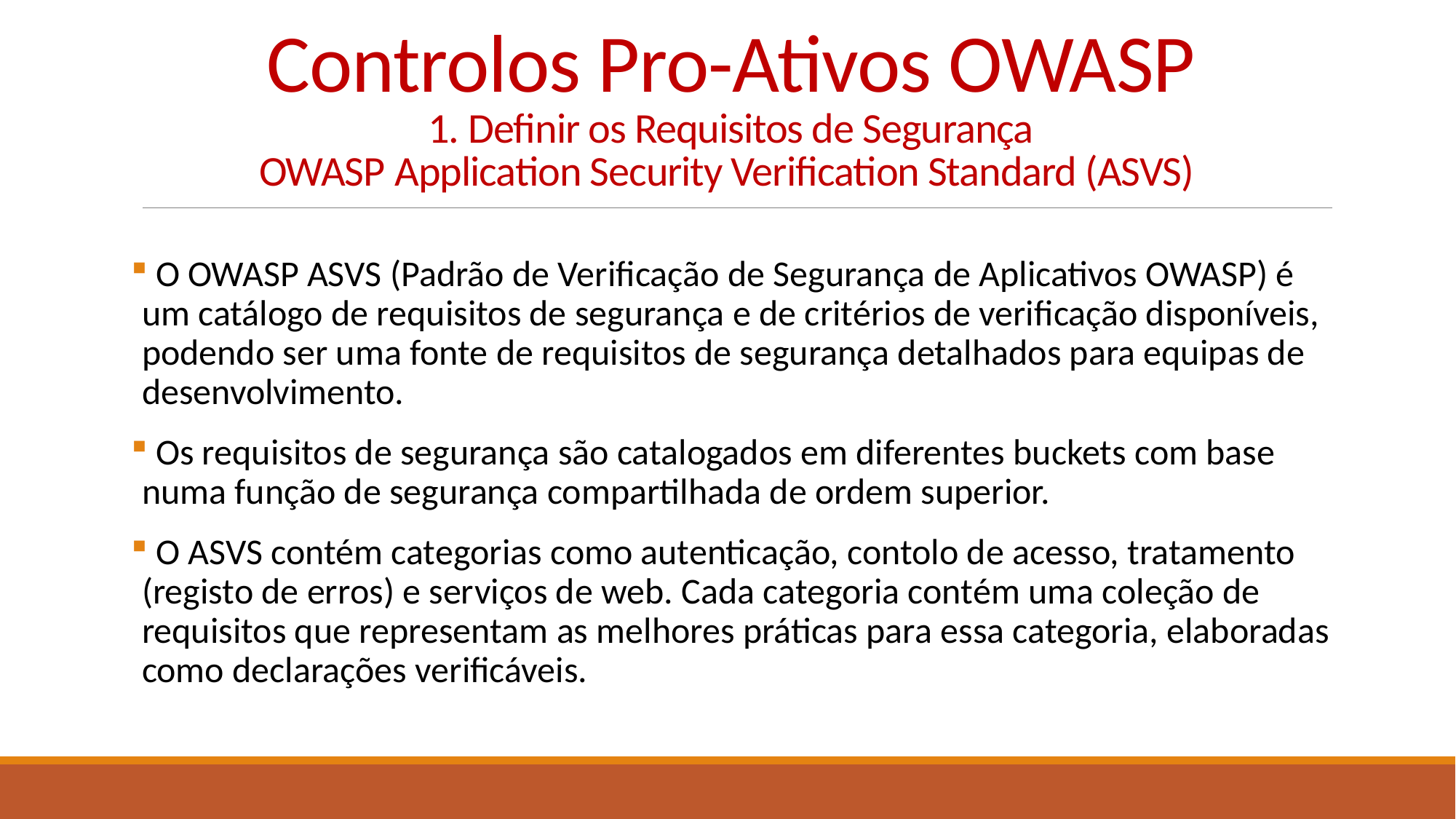

# Controlos Pro-Ativos OWASP 1. Definir os Requisitos de Segurança OWASP Application Security Verification Standard (ASVS)
 O OWASP ASVS (Padrão de Verificação de Segurança de Aplicativos OWASP) é um catálogo de requisitos de segurança e de critérios de verificação disponíveis, podendo ser uma fonte de requisitos de segurança detalhados para equipas de desenvolvimento.
 Os requisitos de segurança são catalogados em diferentes buckets com base numa função de segurança compartilhada de ordem superior.
 O ASVS contém categorias como autenticação, contolo de acesso, tratamento (registo de erros) e serviços de web. Cada categoria contém uma coleção de requisitos que representam as melhores práticas para essa categoria, elaboradas como declarações verificáveis.